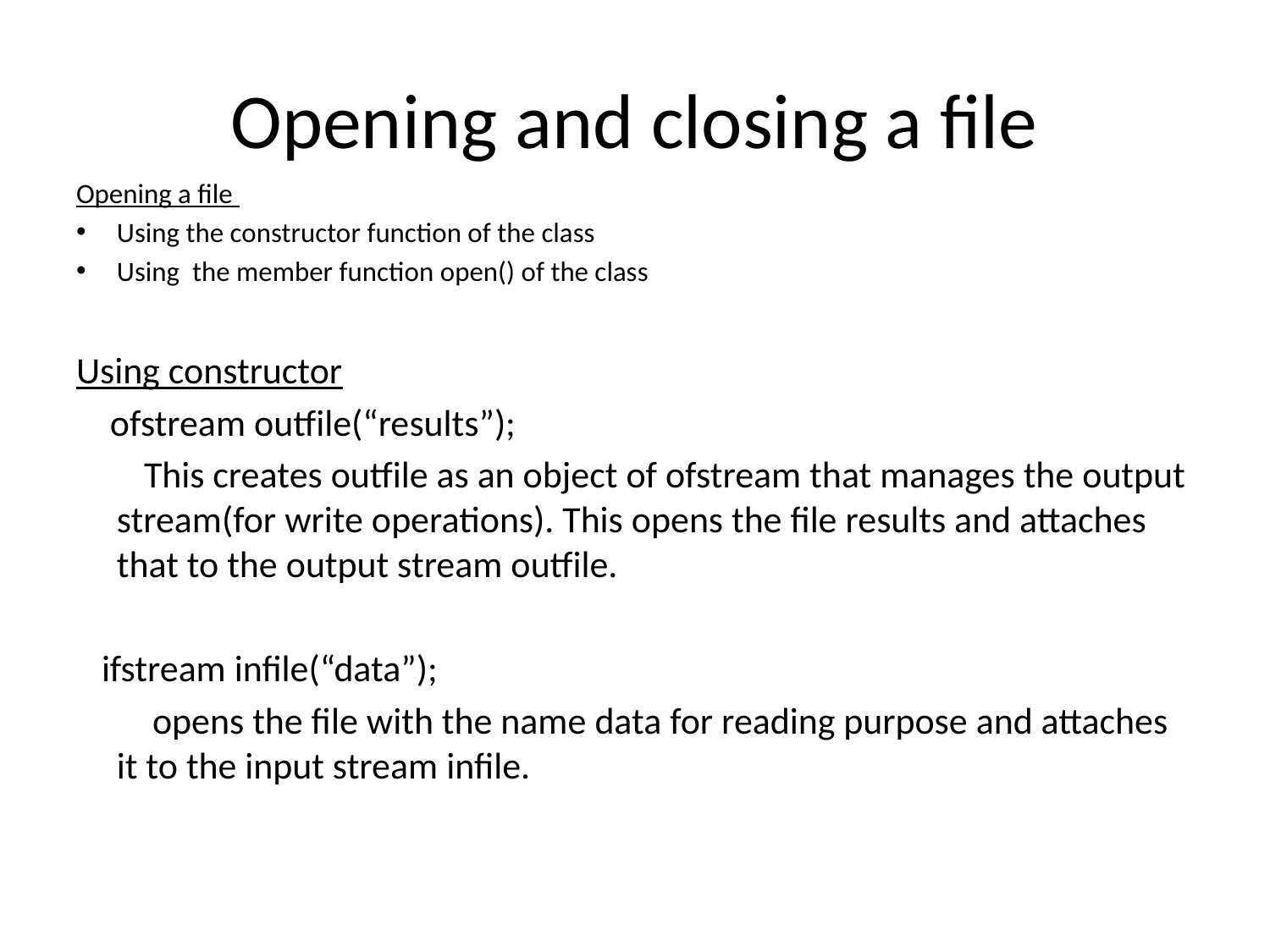

# Opening and closing a file
Opening a file
Using the constructor function of the class
Using  the member function open() of the class

Using constructor
    ofstream outfile(“results”);
        This creates outfile as an object of ofstream that manages the output stream(for write operations). This opens the file results and attaches that to the output stream outfile.

   ifstream infile(“data”);
         opens the file with the name data for reading purpose and attaches it to the input stream infile.